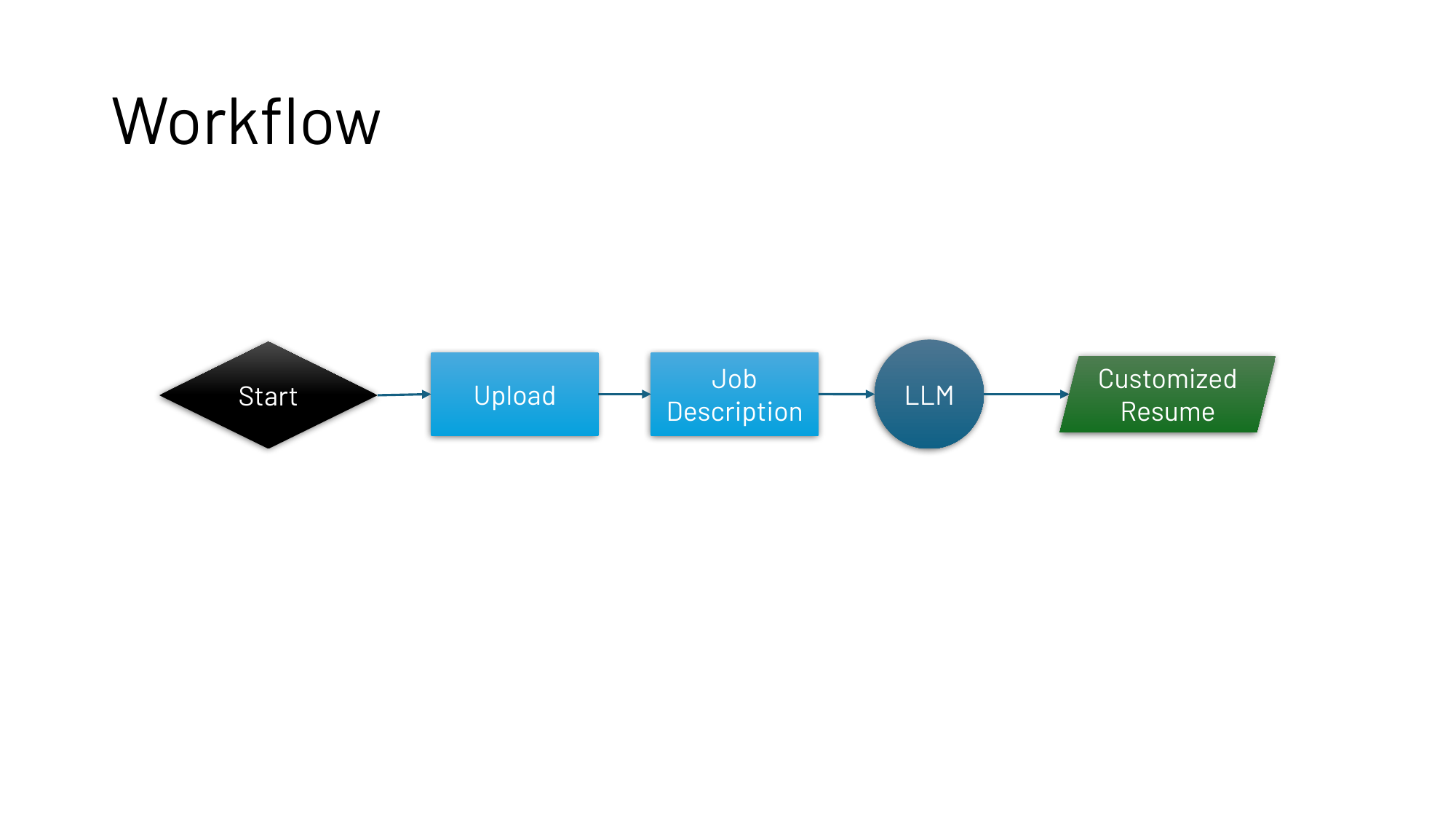

# Workflow
LLM
Start
Upload
Job Description
Customized Resume